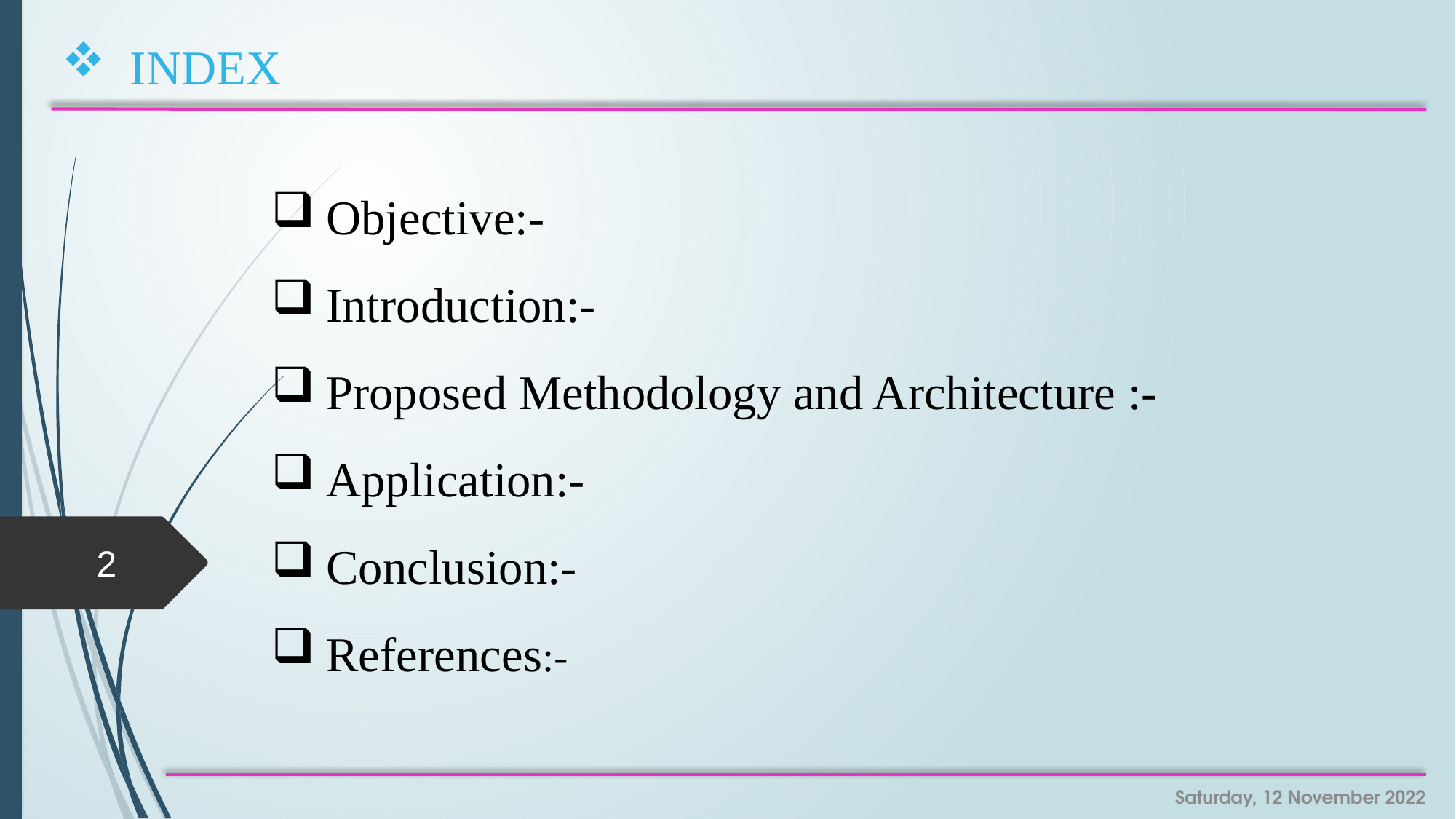

INDEX
Objective:-
Introduction:-
Proposed Methodology and Architecture :-
Application:-
Conclusion:-
References:-
2
Saturday, 12 November 2022